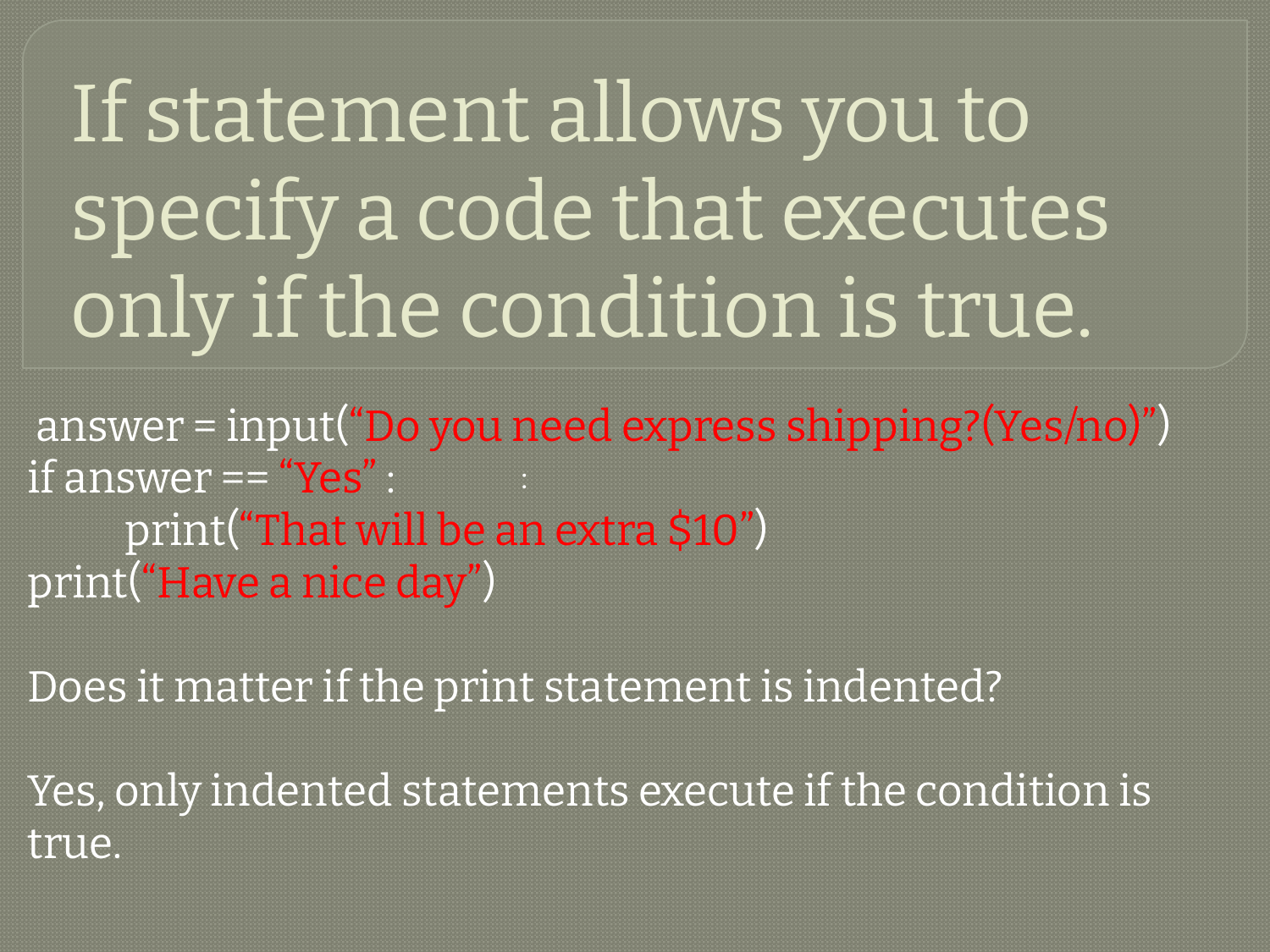

# If statement allows you to specify a code that executes only if the condition is true.
 answer = input(“Do you need express shipping?(Yes/no)”)
if answer == “Yes” :
	print(“That will be an extra $10”)
print(“Have a nice day”)

Does it matter if the print statement is indented?

Yes, only indented statements execute if the condition is true.

: